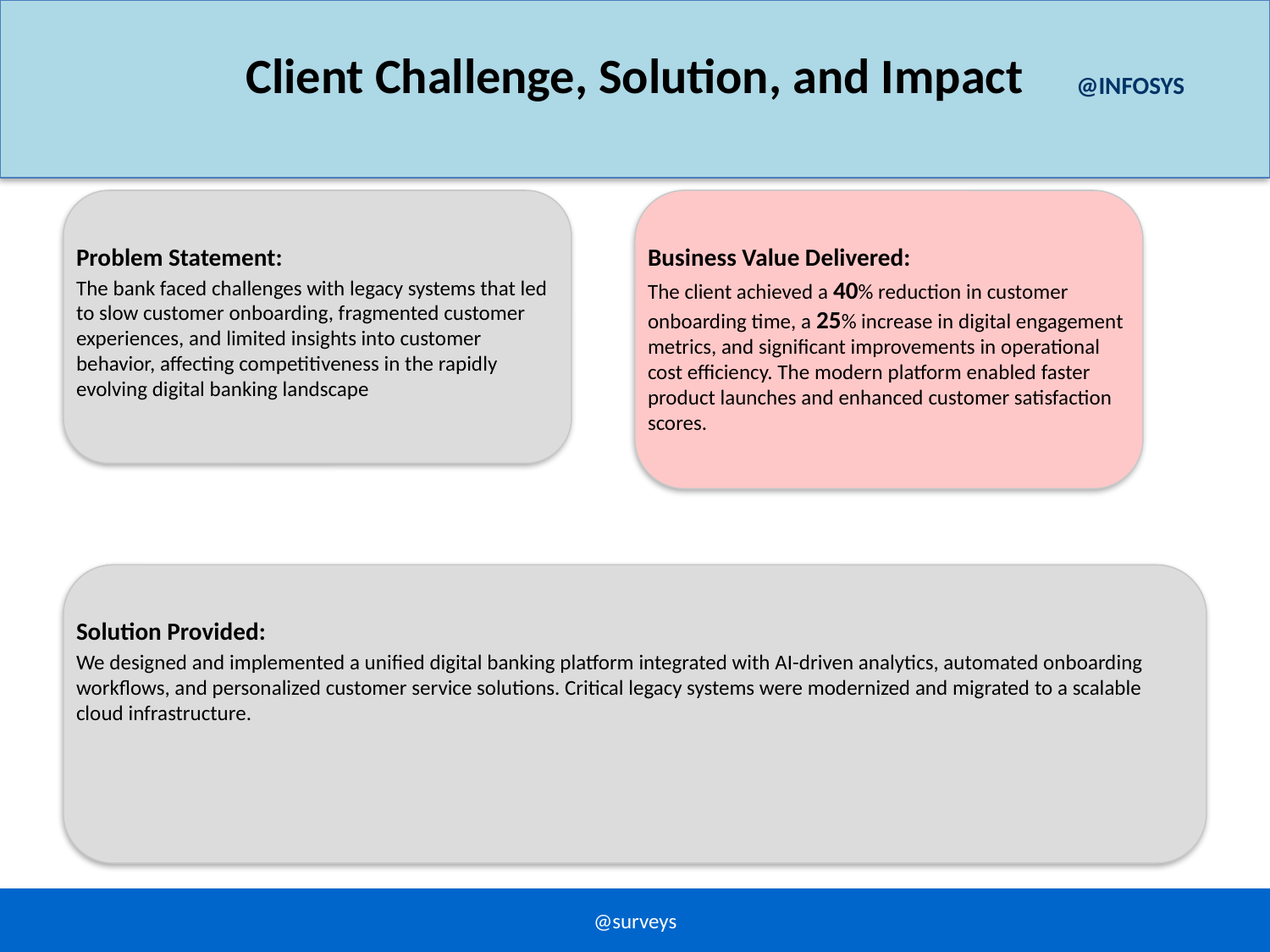

@INFOSYS
Client Challenge, Solution, and Impact

Problem Statement:
The bank faced challenges with legacy systems that led to slow customer onboarding, fragmented customer experiences, and limited insights into customer behavior, affecting competitiveness in the rapidly evolving digital banking landscape

Business Value Delivered:
The client achieved a 40% reduction in customer onboarding time, a 25% increase in digital engagement metrics, and significant improvements in operational cost efficiency. The modern platform enabled faster product launches and enhanced customer satisfaction scores.

Solution Provided:
We designed and implemented a unified digital banking platform integrated with AI-driven analytics, automated onboarding workflows, and personalized customer service solutions. Critical legacy systems were modernized and migrated to a scalable cloud infrastructure.

@surveys